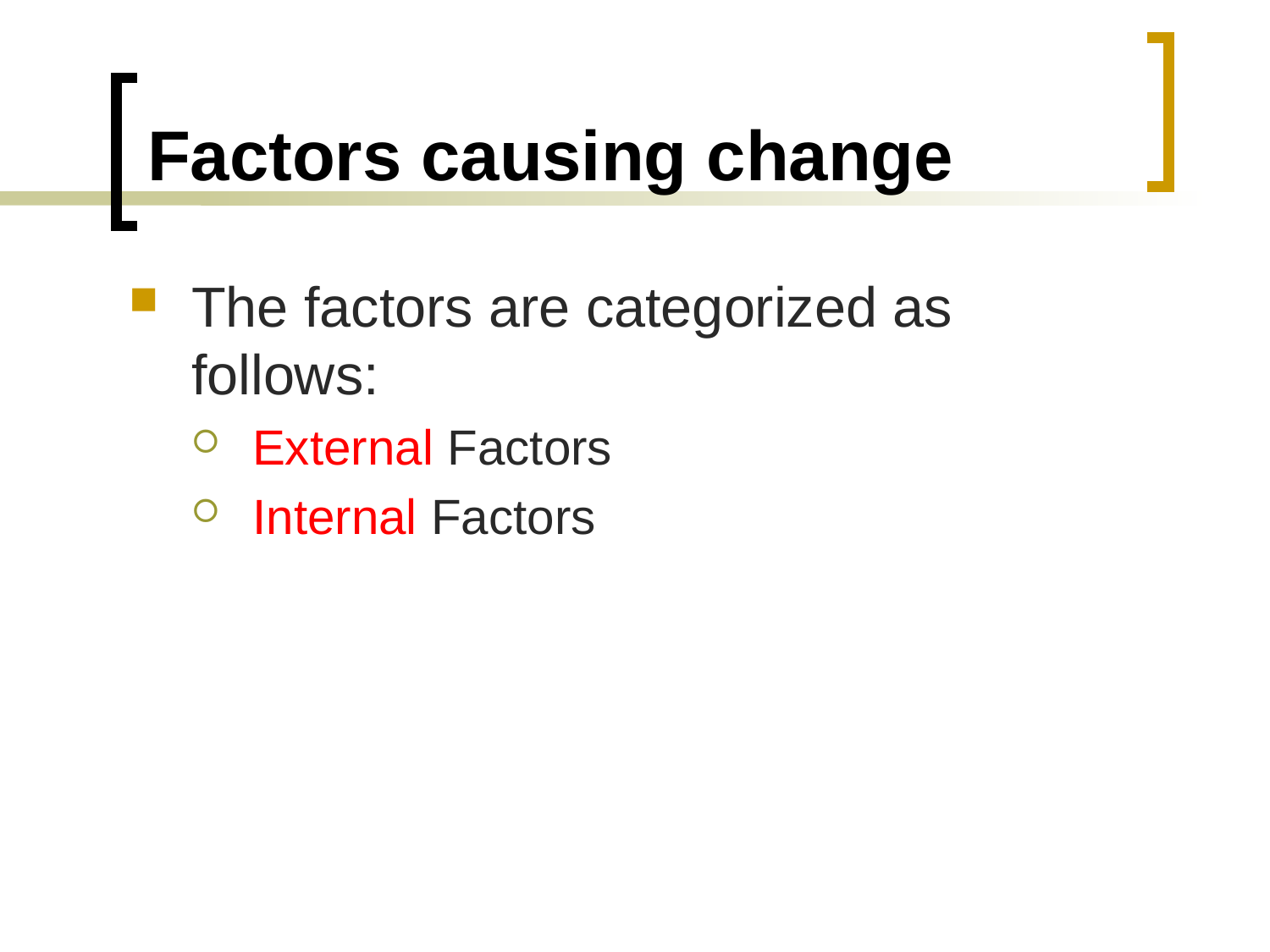

# Factors causing change
The factors are categorized as follows:
External Factors
Internal Factors